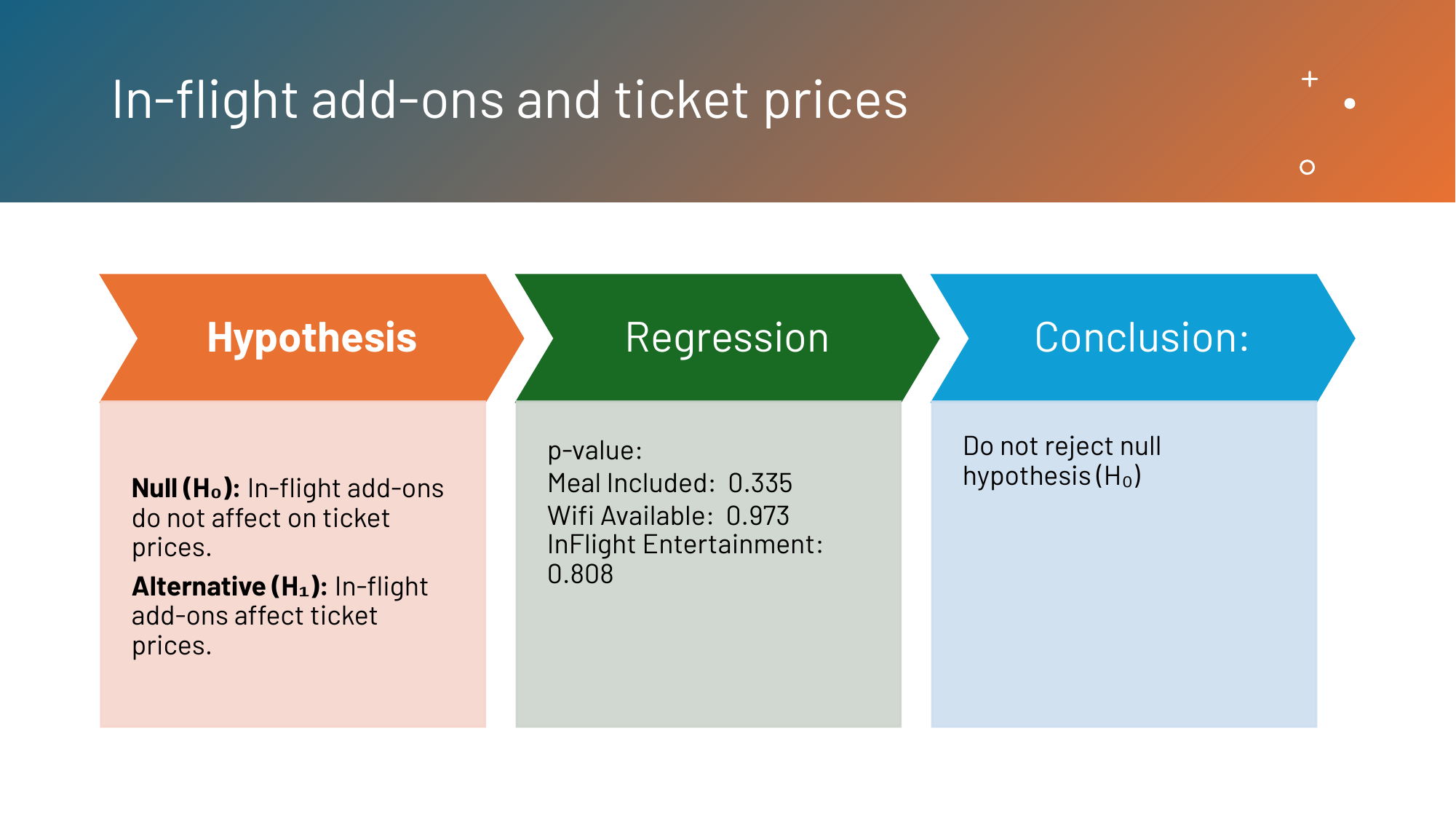

# In-flight add-ons and ticket prices

Hypothesis

Null (H₀): In-flight add-ons do not affect on ticket prices.
Alternative (H₁): In-flight add-ons affect ticket prices.
Regression
p-value:
Meal Included:  0.335
Wifi Available:  0.973
InFlight Entertainment: 0.808
Conclusion:
Do not reject null hypothesis (H₀)